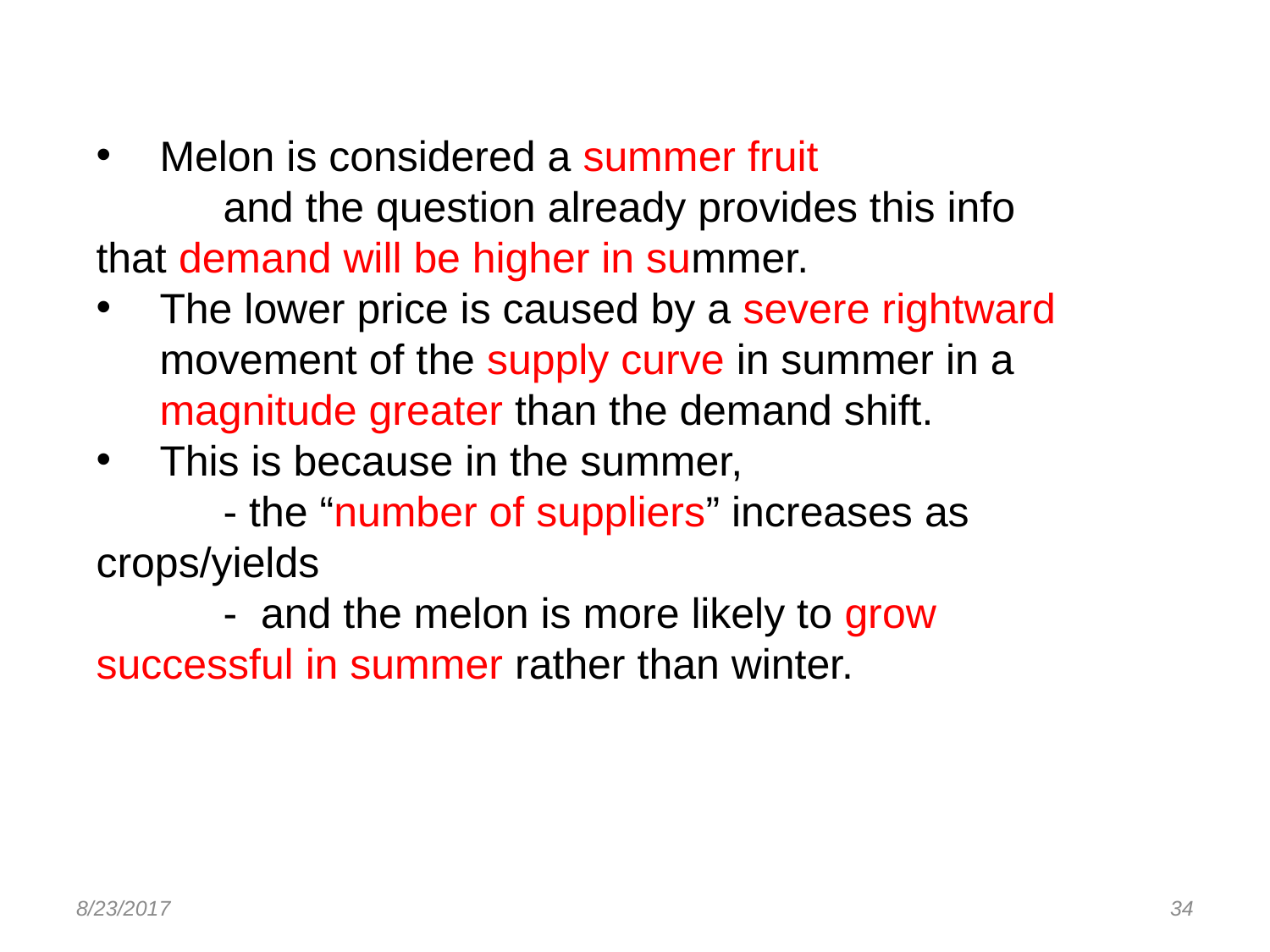

Melon is considered a summer fruit
	and the question already provides this info 	that demand will be higher in summer.
The lower price is caused by a severe rightward movement of the supply curve in summer in a magnitude greater than the demand shift.
This is because in the summer,
	- the “number of suppliers” increases as 	crops/yields
	-  and the melon is more likely to grow 	successful in summer rather than winter.
8/23/2017
34